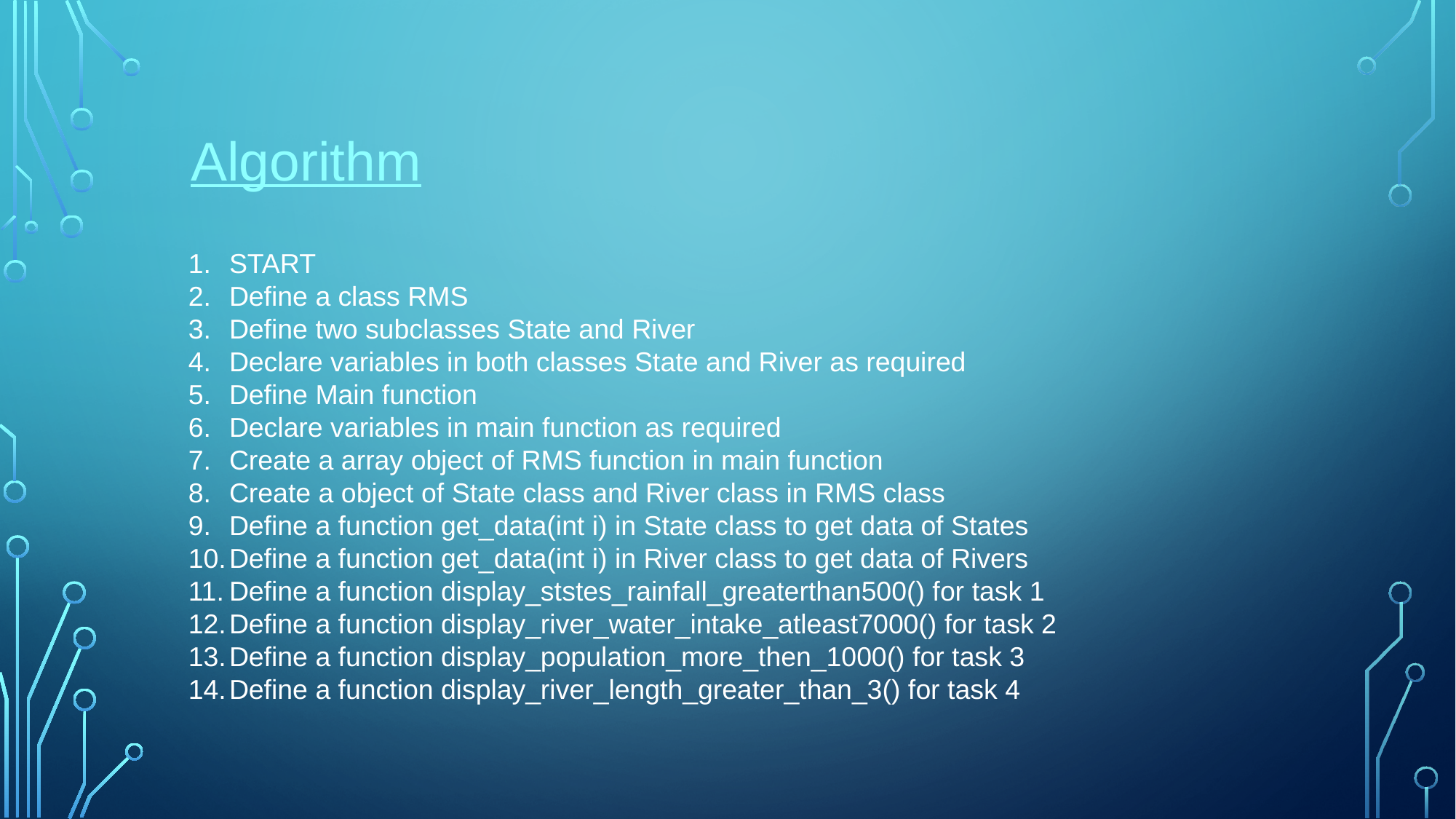

Algorithm
START
Define a class RMS
Define two subclasses State and River
Declare variables in both classes State and River as required
Define Main function
Declare variables in main function as required
Create a array object of RMS function in main function
Create a object of State class and River class in RMS class
Define a function get_data(int i) in State class to get data of States
Define a function get_data(int i) in River class to get data of Rivers
Define a function display_ststes_rainfall_greaterthan500() for task 1
Define a function display_river_water_intake_atleast7000() for task 2
Define a function display_population_more_then_1000() for task 3
Define a function display_river_length_greater_than_3() for task 4